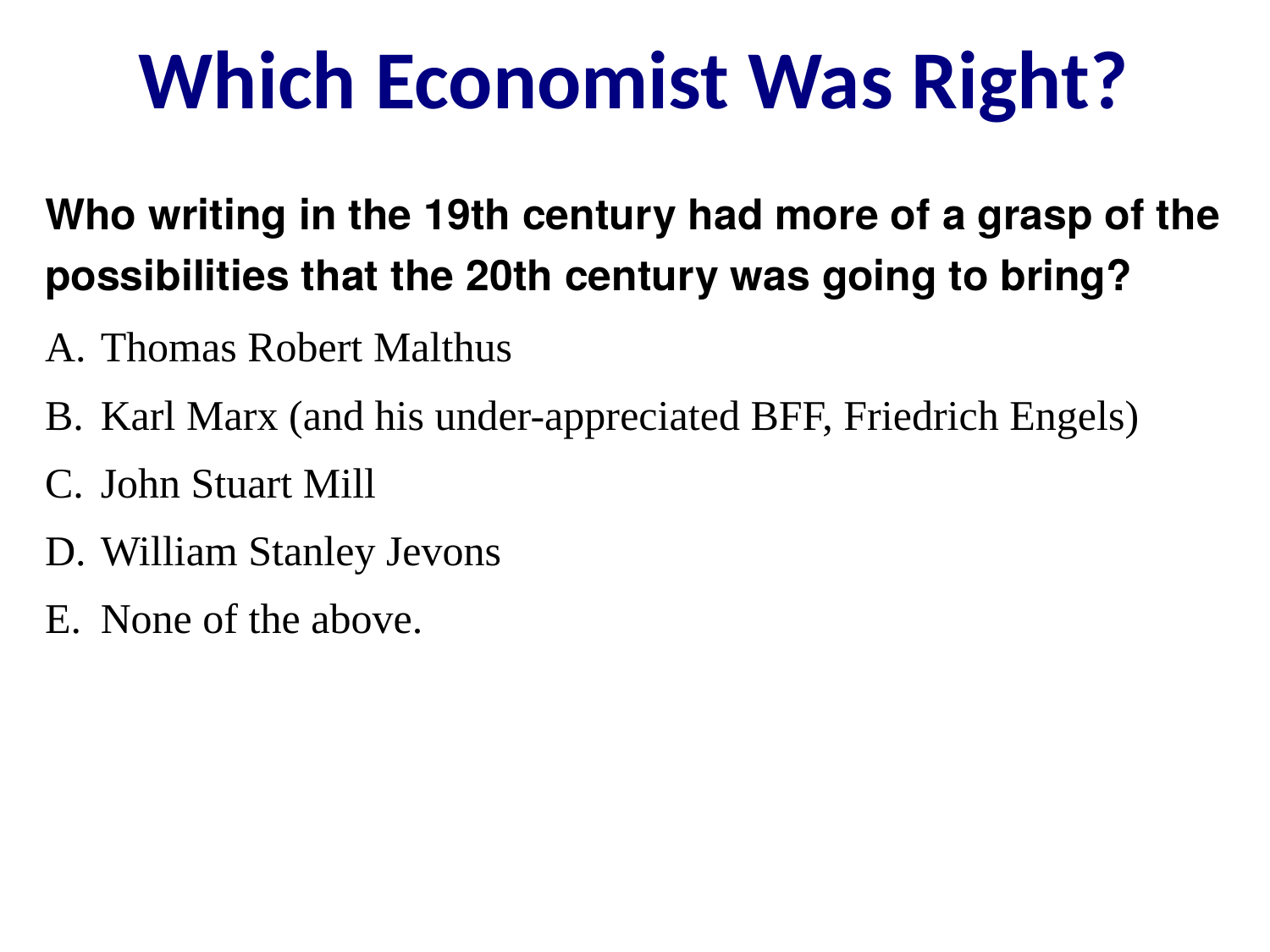

Which Economist Was Right?
Who writing in the 19th century had more of a grasp of the possibilities that the 20th century was going to bring?
Thomas Robert Malthus
Karl Marx (and his under-appreciated BFF, Friedrich Engels)
John Stuart Mill
William Stanley Jevons
None of the above.